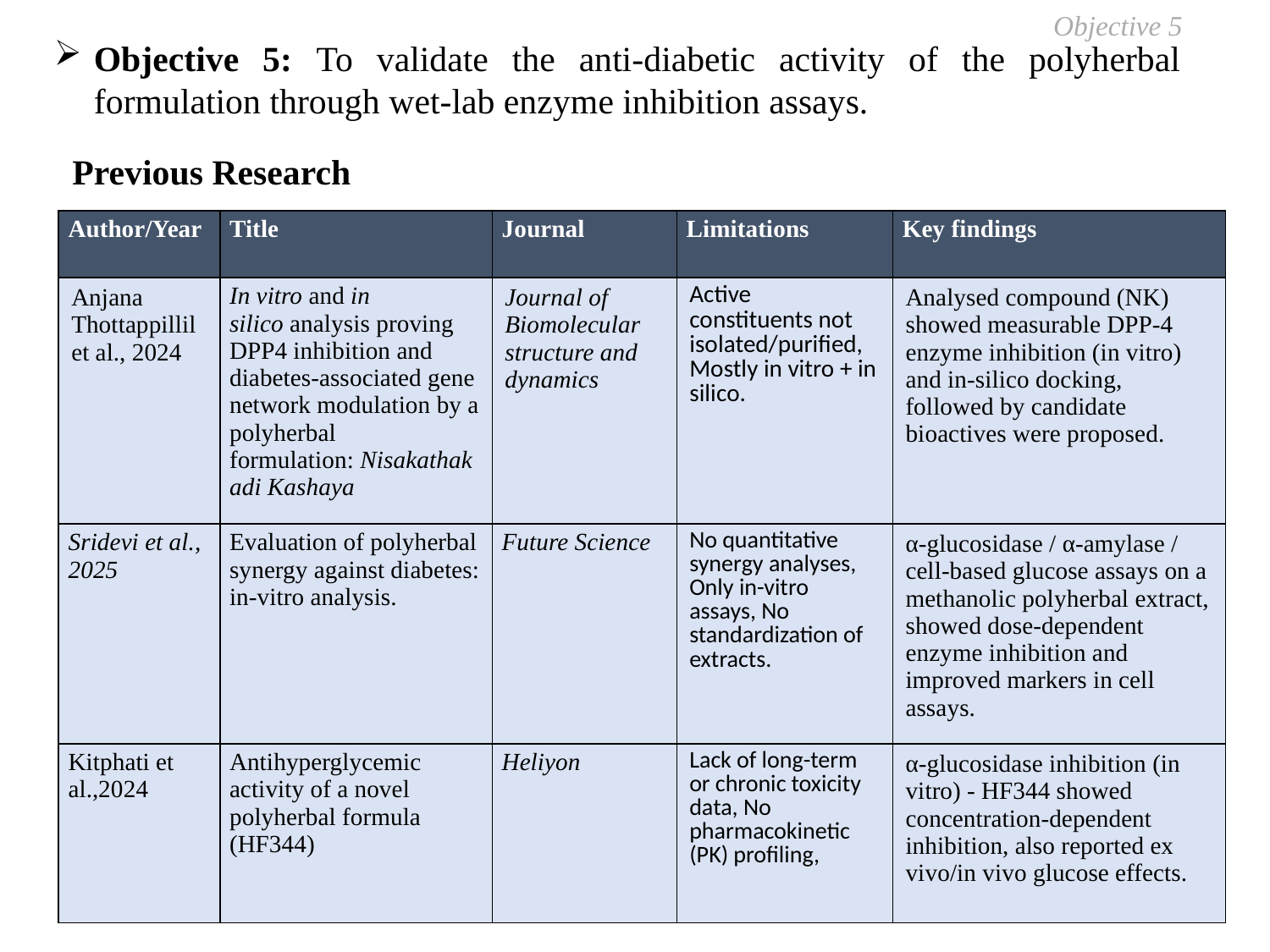

Objective 5
Objective 5: To validate the anti-diabetic activity of the polyherbal formulation through wet-lab enzyme inhibition assays.

Previous Research
| Author/Year | Title | Journal | Limitations | Key findings |
| --- | --- | --- | --- | --- |
| Anjana Thottappillil et al., 2024 | In vitro and in silico analysis proving DPP4 inhibition and diabetes-associated gene network modulation by a polyherbal formulation: Nisakathakadi Kashaya | Journal of Biomolecular structure and dynamics | Active constituents not isolated/purified, Mostly in vitro + in silico. | Analysed compound (NK) showed measurable DPP-4 enzyme inhibition (in vitro) and in-silico docking, followed by candidate bioactives were proposed. |
| Sridevi et al., 2025 | Evaluation of polyherbal synergy against diabetes: in-vitro analysis. | Future Science | No quantitative synergy analyses, Only in-vitro assays, No standardization of extracts. | α-glucosidase / α-amylase / cell-based glucose assays on a methanolic polyherbal extract, showed dose-dependent enzyme inhibition and improved markers in cell assays. |
| Kitphati et al.,2024 | Antihyperglycemic activity of a novel polyherbal formula (HF344) | Heliyon | Lack of long-term or chronic toxicity data, No pharmacokinetic (PK) profiling, | α-glucosidase inhibition (in vitro) - HF344 showed concentration-dependent inhibition, also reported ex vivo/in vivo glucose effects. |
22